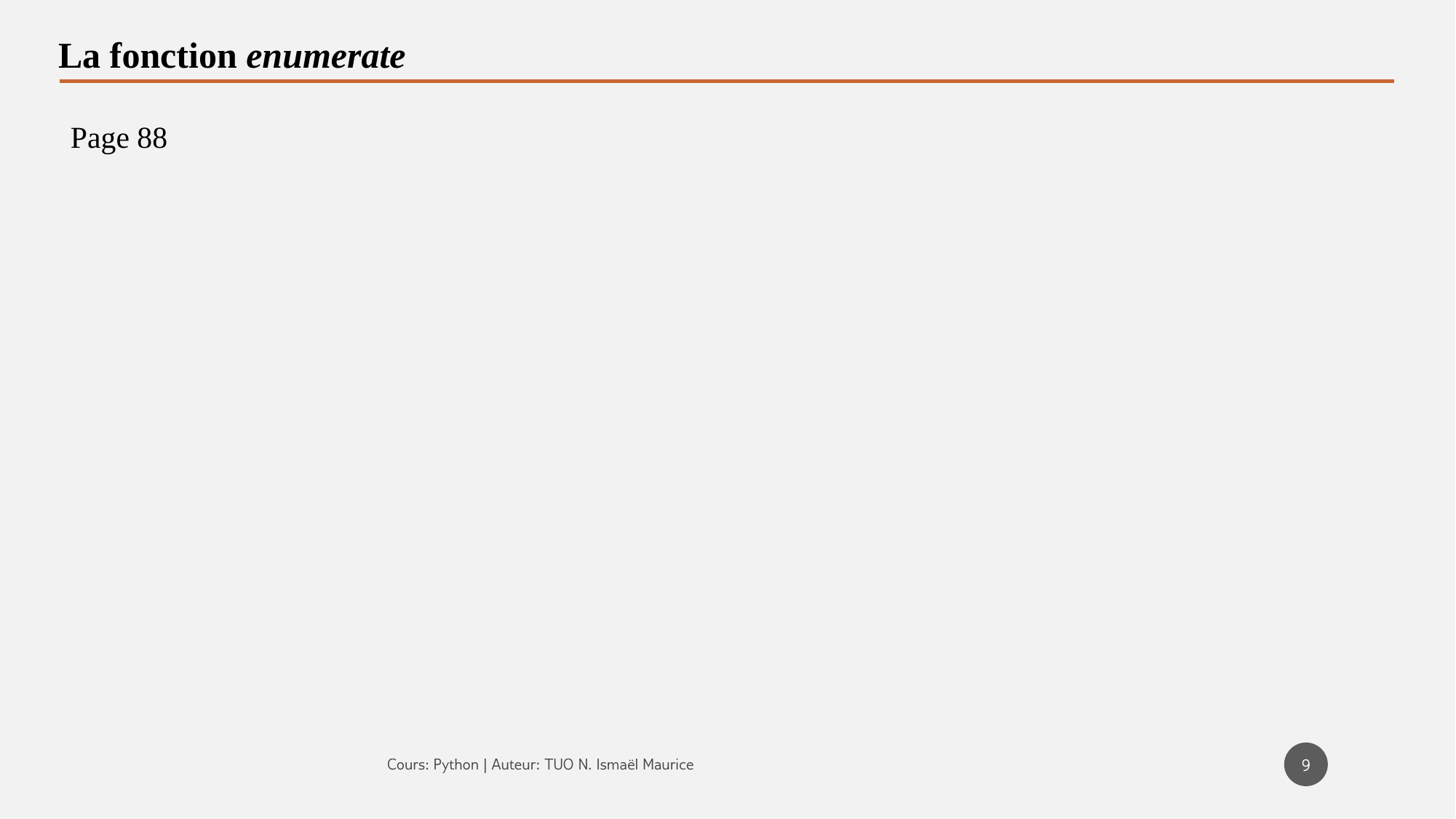

La fonction enumerate
Page 88
9
Cours: Python | Auteur: TUO N. Ismaël Maurice